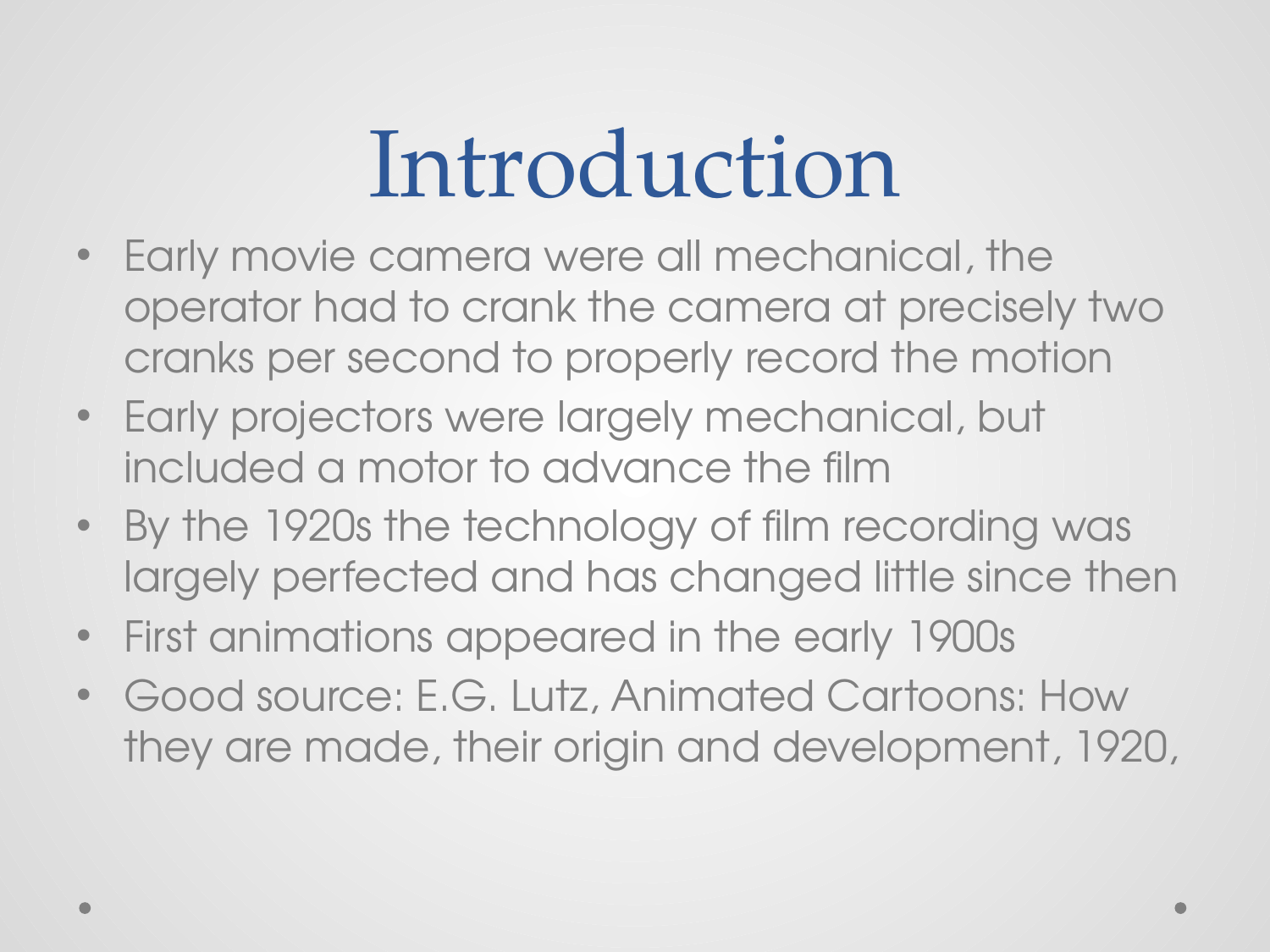

# Introduction
Early movie camera were all mechanical, the operator had to crank the camera at precisely two cranks per second to properly record the motion
Early projectors were largely mechanical, but included a motor to advance the film
By the 1920s the technology of film recording was largely perfected and has changed little since then
First animations appeared in the early 1900s
Good source: E.G. Lutz, Animated Cartoons: How they are made, their origin and development, 1920,